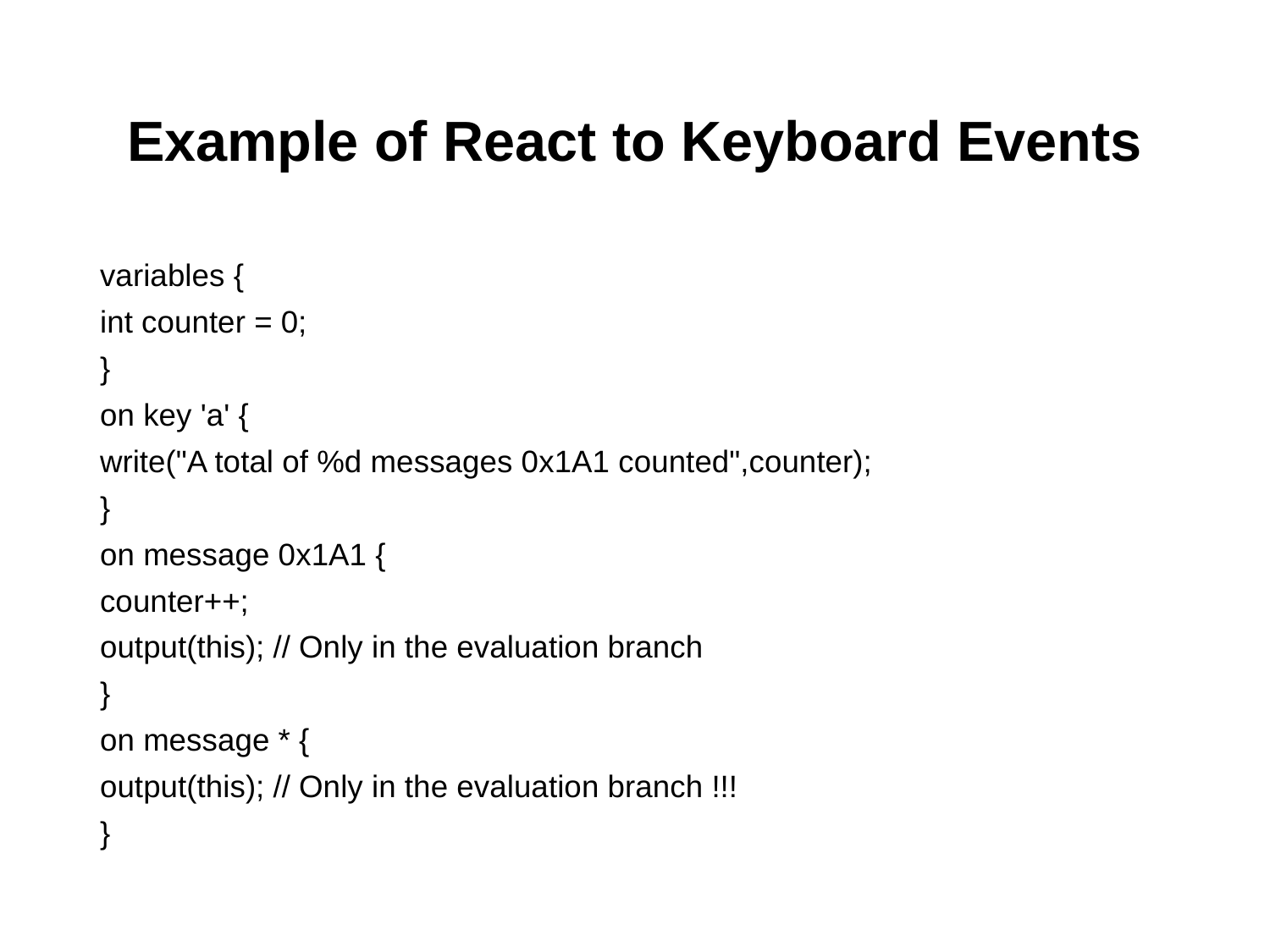

# Example of React to Keyboard Events
variables {
int counter = 0;
}
on key 'a' {
write("A total of %d messages 0x1A1 counted",counter);
}
on message 0x1A1 {
counter++;
output(this); // Only in the evaluation branch
}
on message * {
output(this); // Only in the evaluation branch !!!
}